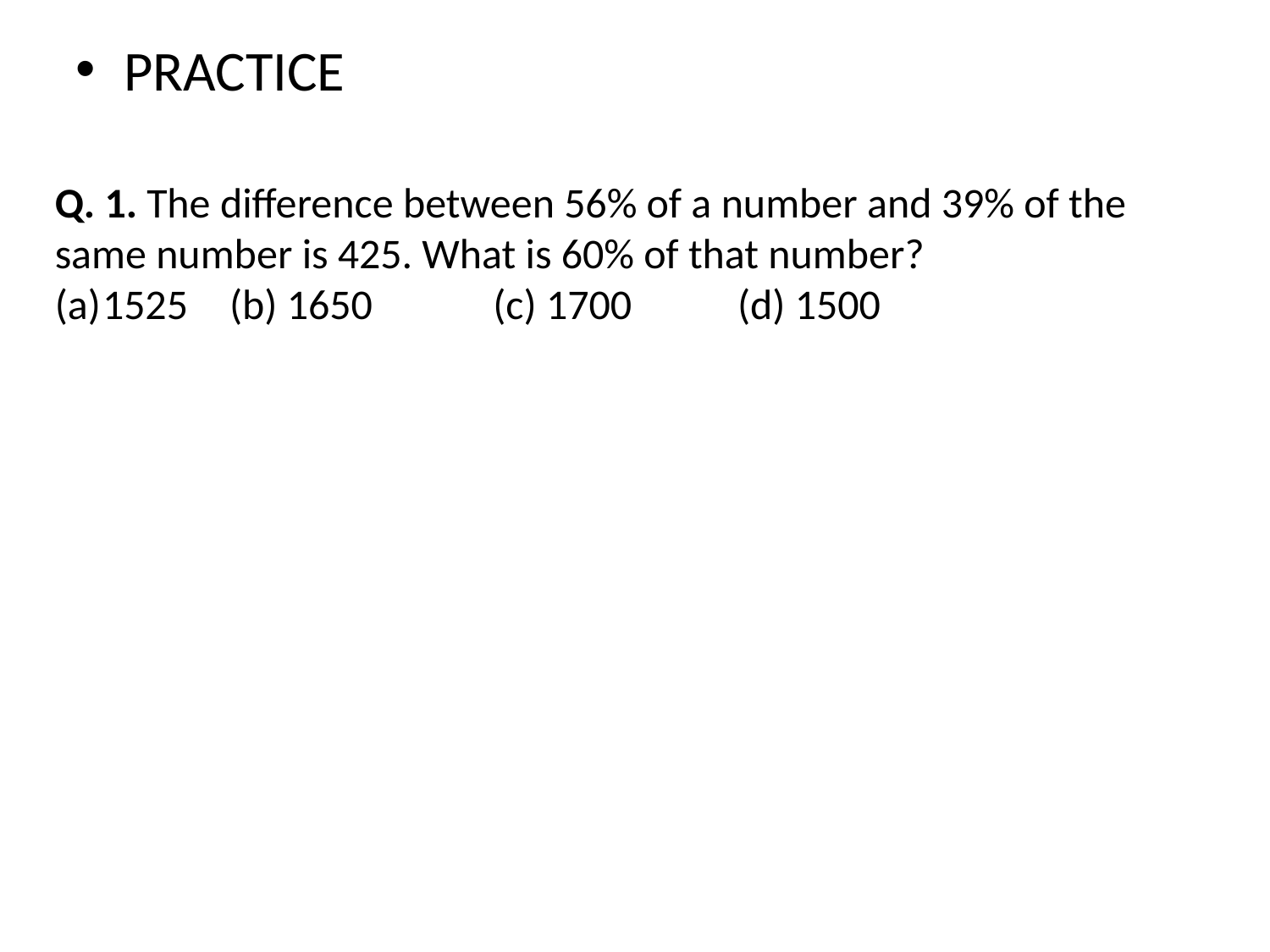

PRACTICE
Q. 1. The difference between 56% of a number and 39% of the same number is 425. What is 60% of that number?
1525 	(b) 1650	 (c) 1700 	(d) 1500